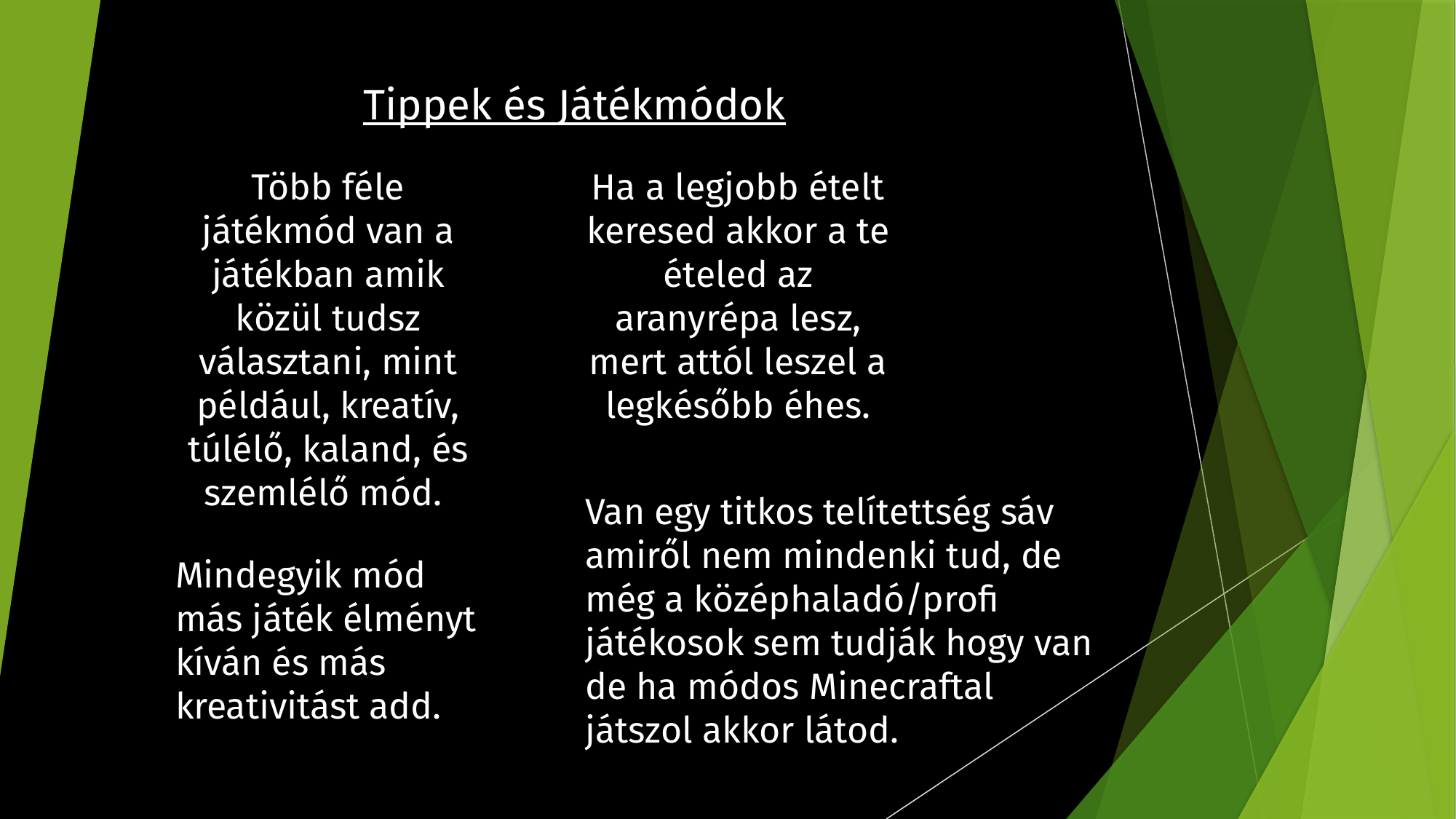

# Tippek és Játékmódok
Több féle játékmód van a játékban amik közül tudsz választani, mint például, kreatív, túlélő, kaland, és szemlélő mód.
Ha a legjobb ételt keresed akkor a te ételed az aranyrépa lesz, mert attól leszel a legkésőbb éhes.
Van egy titkos telítettség sáv amiről nem mindenki tud, de még a középhaladó/profi játékosok sem tudják hogy van de ha módos Minecraftal játszol akkor látod.
Mindegyik mód más játék élményt kíván és más kreativitást add.